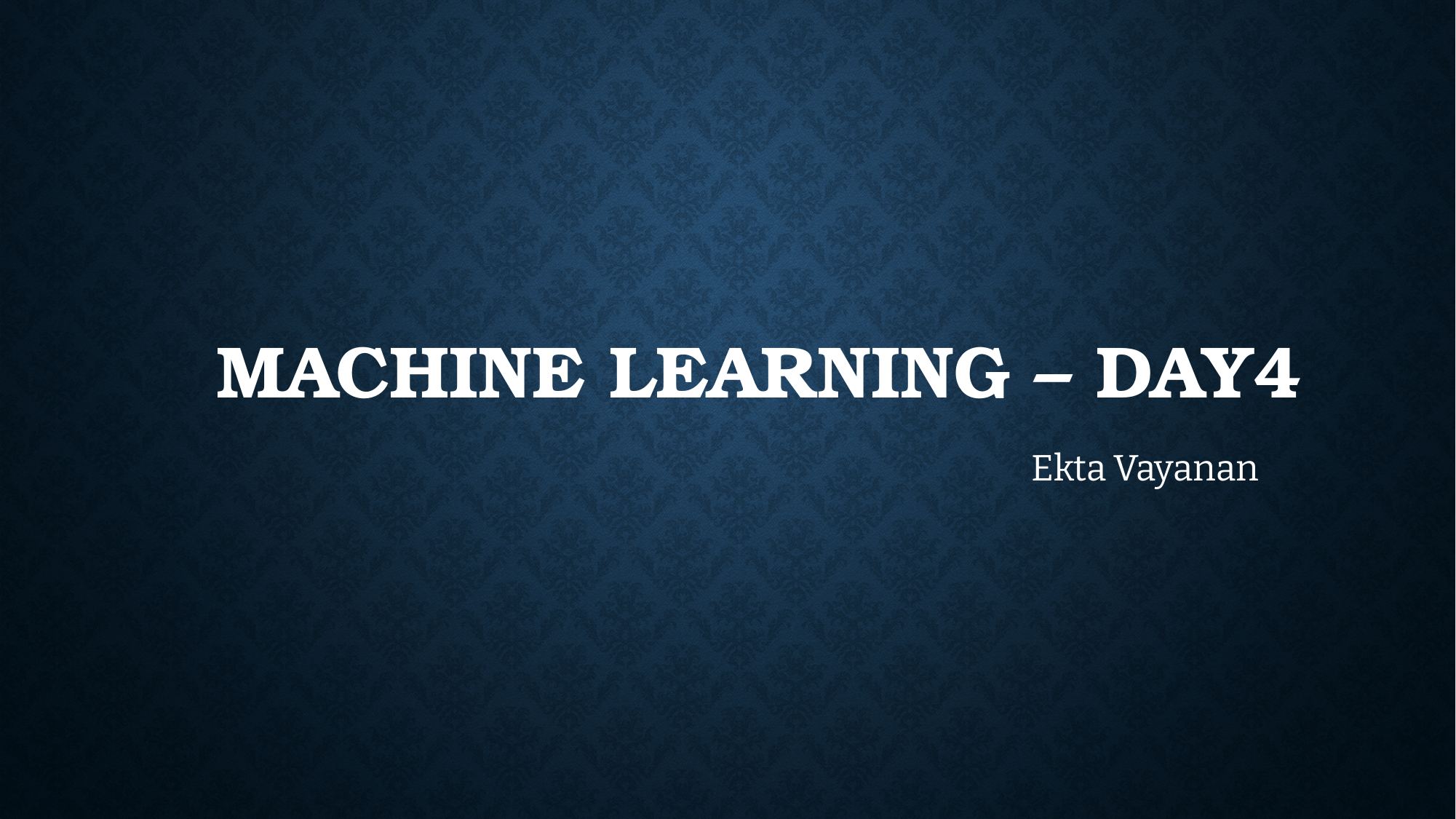

# Machine LEARNING – DAY4
Ekta Vayanan